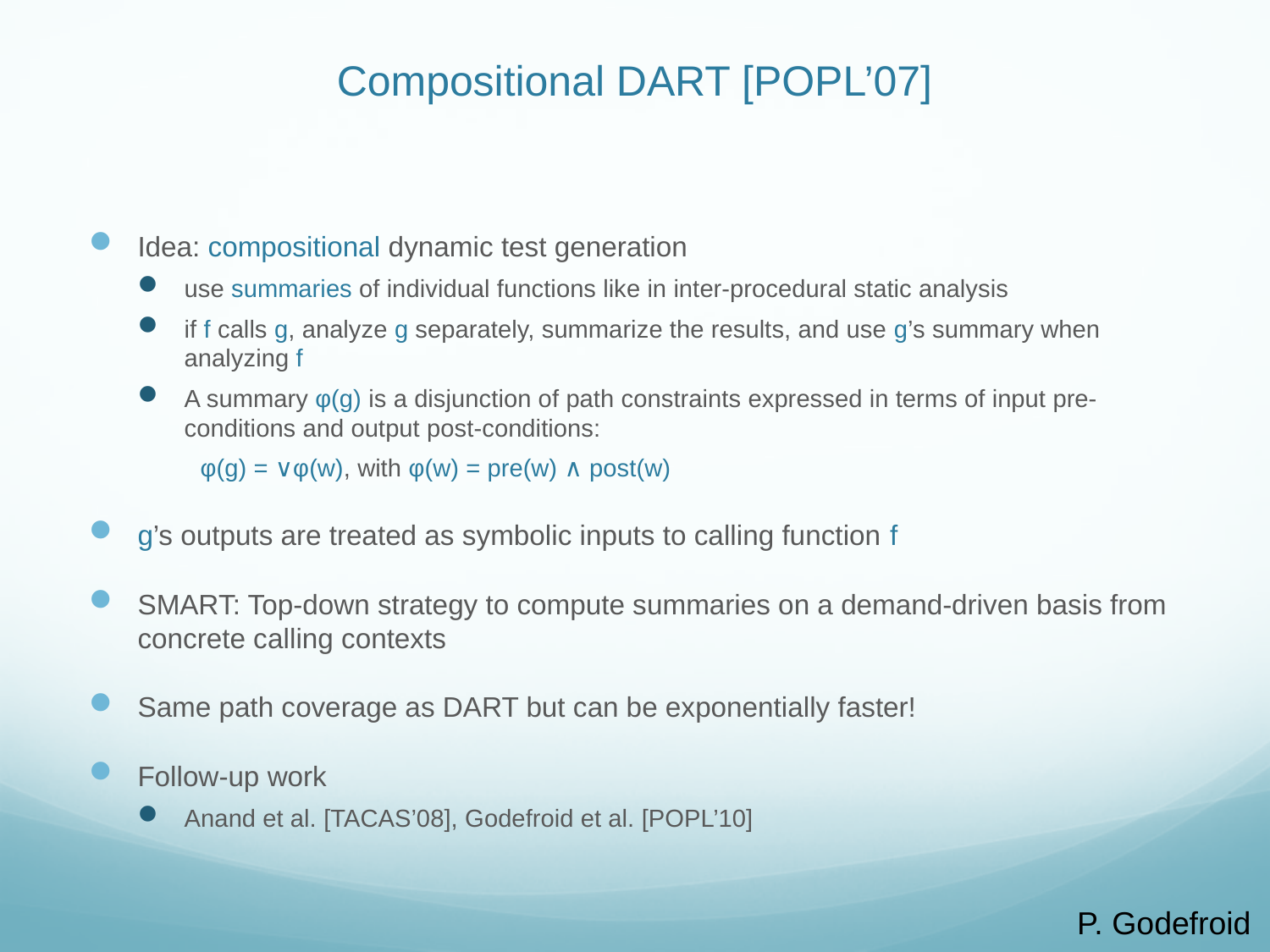

# Compositional DART [POPL’07]
Idea: compositional dynamic test generation
use summaries of individual functions like in inter-procedural static analysis
if f calls g, analyze g separately, summarize the results, and use g’s summary when analyzing f
A summary φ(g) is a disjunction of path constraints expressed in terms of input pre-conditions and output post-conditions:
         φ(g) = ∨φ(w), with φ(w) = pre(w) ∧ post(w)
g’s outputs are treated as symbolic inputs to calling function f
SMART: Top-down strategy to compute summaries on a demand-driven basis from concrete calling contexts
Same path coverage as DART but can be exponentially faster!
Follow-up work
Anand et al. [TACAS’08], Godefroid et al. [POPL’10]
P. Godefroid